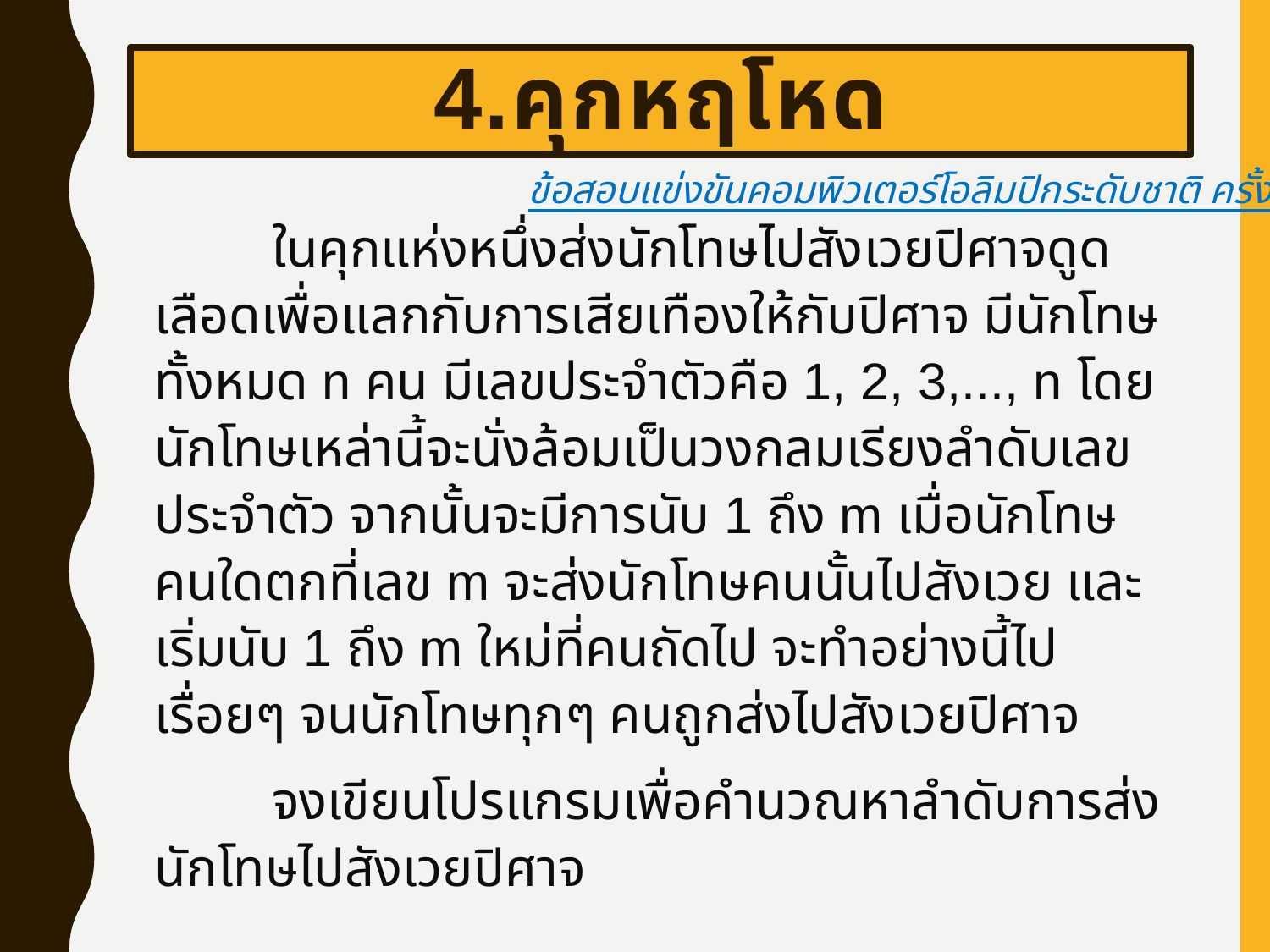

# 4.คุกหฤโหด
ข้อสอบแข่งขันคอมพิวเตอร์โอลิมปิกระดับชาติ ครั้งที่ 6
	ในคุกแห่งหนึ่งส่งนักโทษไปสังเวยปิศาจดูดเลือดเพื่อแลกกับการเสียเทืองให้กับปิศาจ มีนักโทษทั้งหมด n คน มีเลขประจำตัวคือ 1, 2, 3,..., n โดยนักโทษเหล่านี้จะนั่งล้อมเป็นวงกลมเรียงลำดับเลขประจำตัว จากนั้นจะมีการนับ 1 ถึง m เมื่อนักโทษคนใดตกที่เลข m จะส่งนักโทษคนนั้นไปสังเวย และเริ่มนับ 1 ถึง m ใหม่ที่คนถัดไป จะทำอย่างนี้ไปเรื่อยๆ จนนักโทษทุกๆ คนถูกส่งไปสังเวยปิศาจ
	จงเขียนโปรแกรมเพื่อคำนวณหาลำดับการส่งนักโทษไปสังเวยปิศาจ